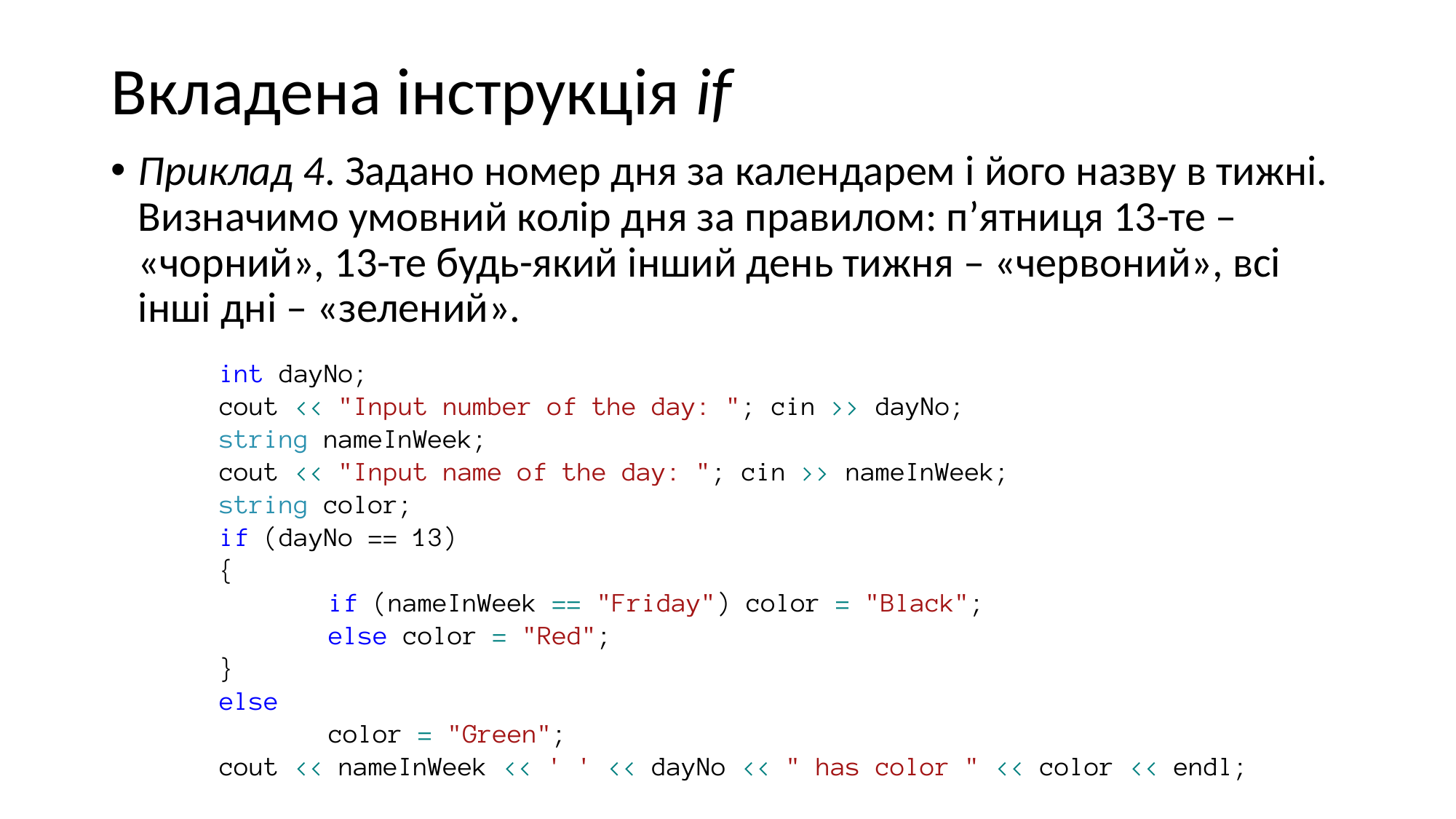

# Вкладена інструкція if
Приклад 4. Задано номер дня за календарем і його назву в тижні. Визначимо умовний колір дня за правилом: п’ятниця 13-те – «чорний», 13-те будь-який інший день тижня – «черво­ний», всі інші дні – «зелений».
	int dayNo;
	cout << "Input number of the day: "; cin >> dayNo;
	string nameInWeek;
	cout << "Input name of the day: "; cin >> nameInWeek;
	string color;
	if (dayNo == 13)
	{
		if (nameInWeek == "Friday") color = "Black";
		else color = "Red";
	}
	else
		color = "Green";
	cout << nameInWeek << ' ' << dayNo << " has color " << color << endl;